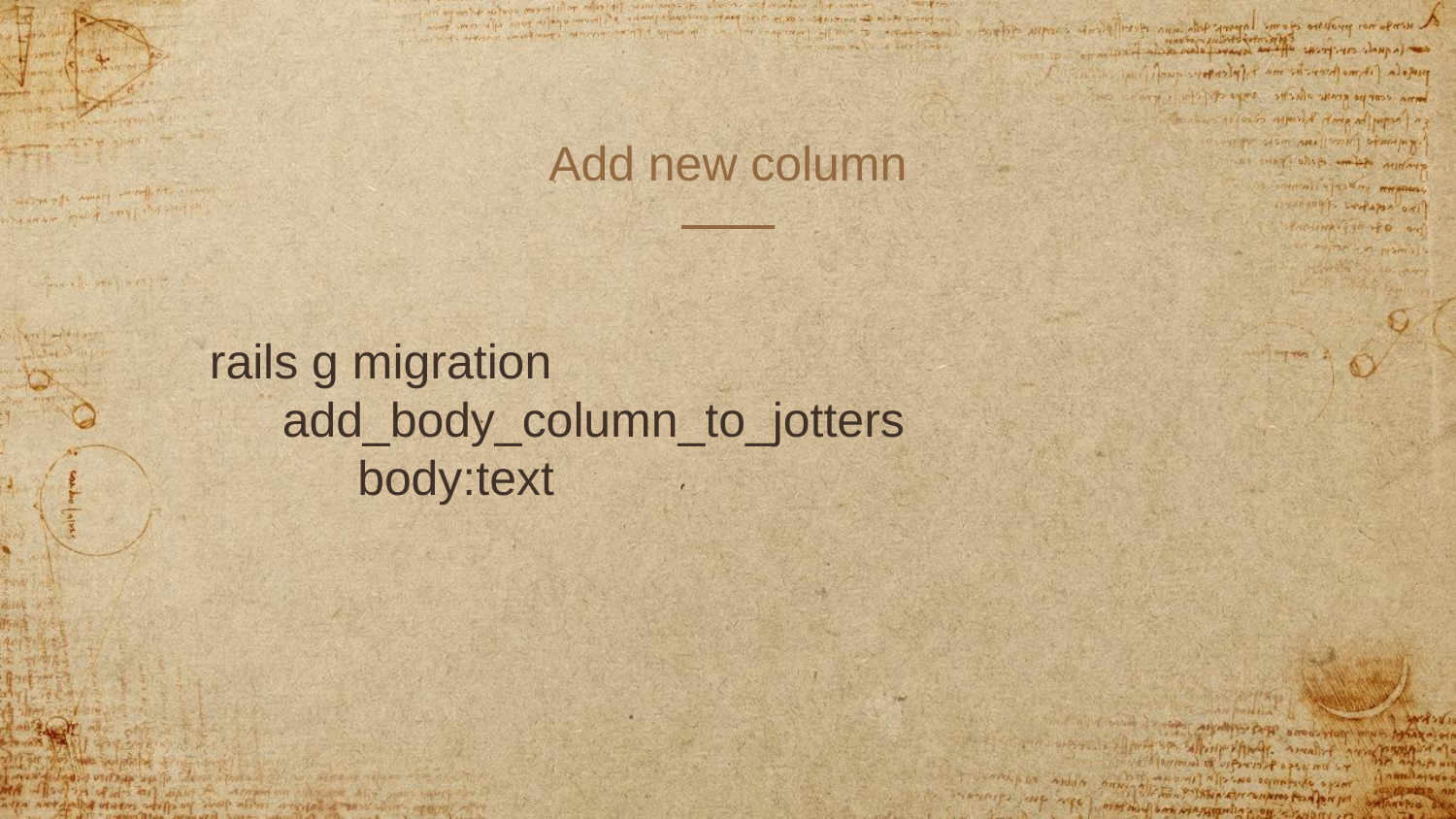

# Add new column
rails g migration
add_body_column_to_jotters
 body:text